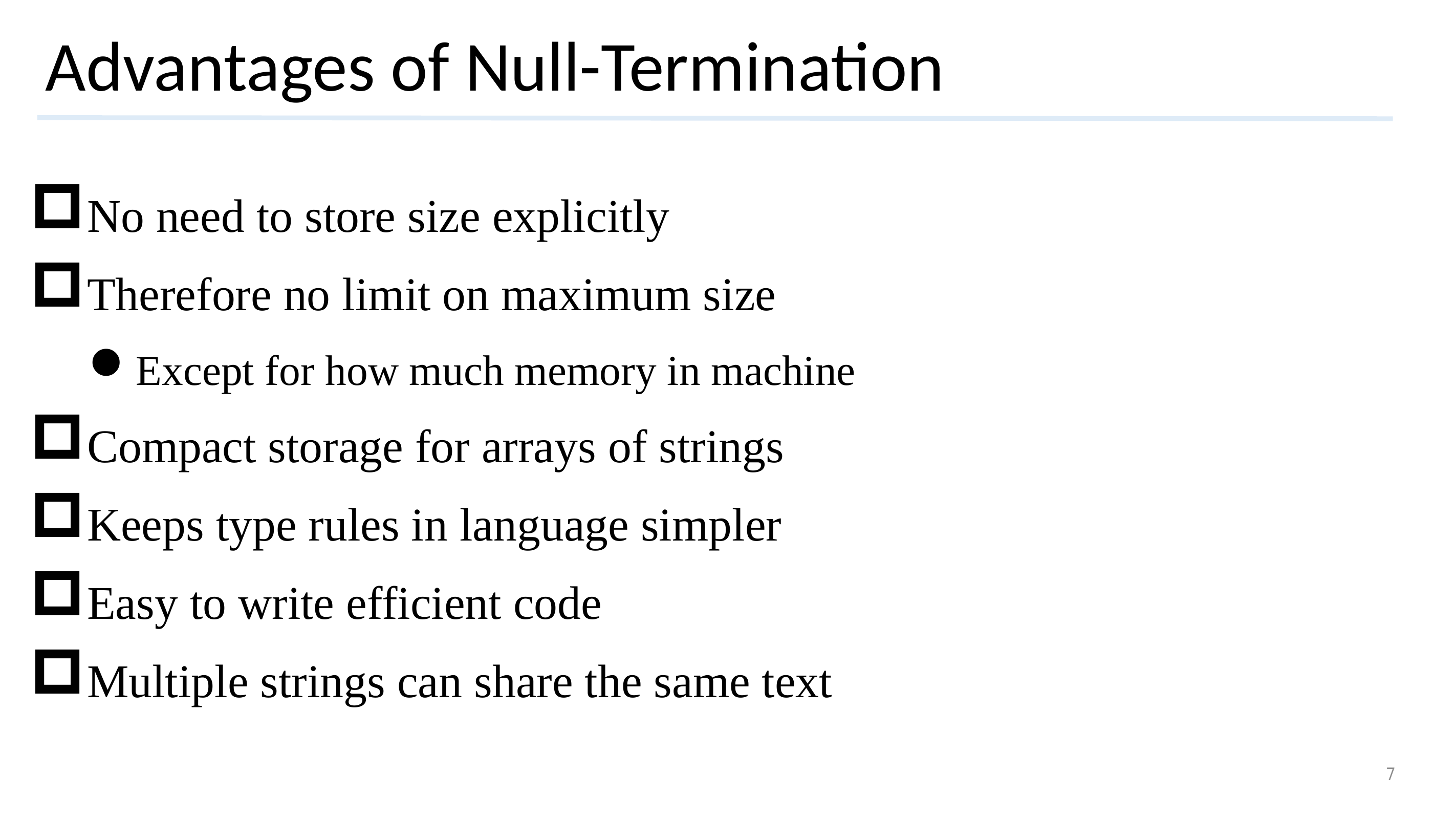

# Advantages of Null-Termination
No need to store size explicitly
Therefore no limit on maximum size
Except for how much memory in machine
Compact storage for arrays of strings
Keeps type rules in language simpler
Easy to write efficient code
Multiple strings can share the same text
7